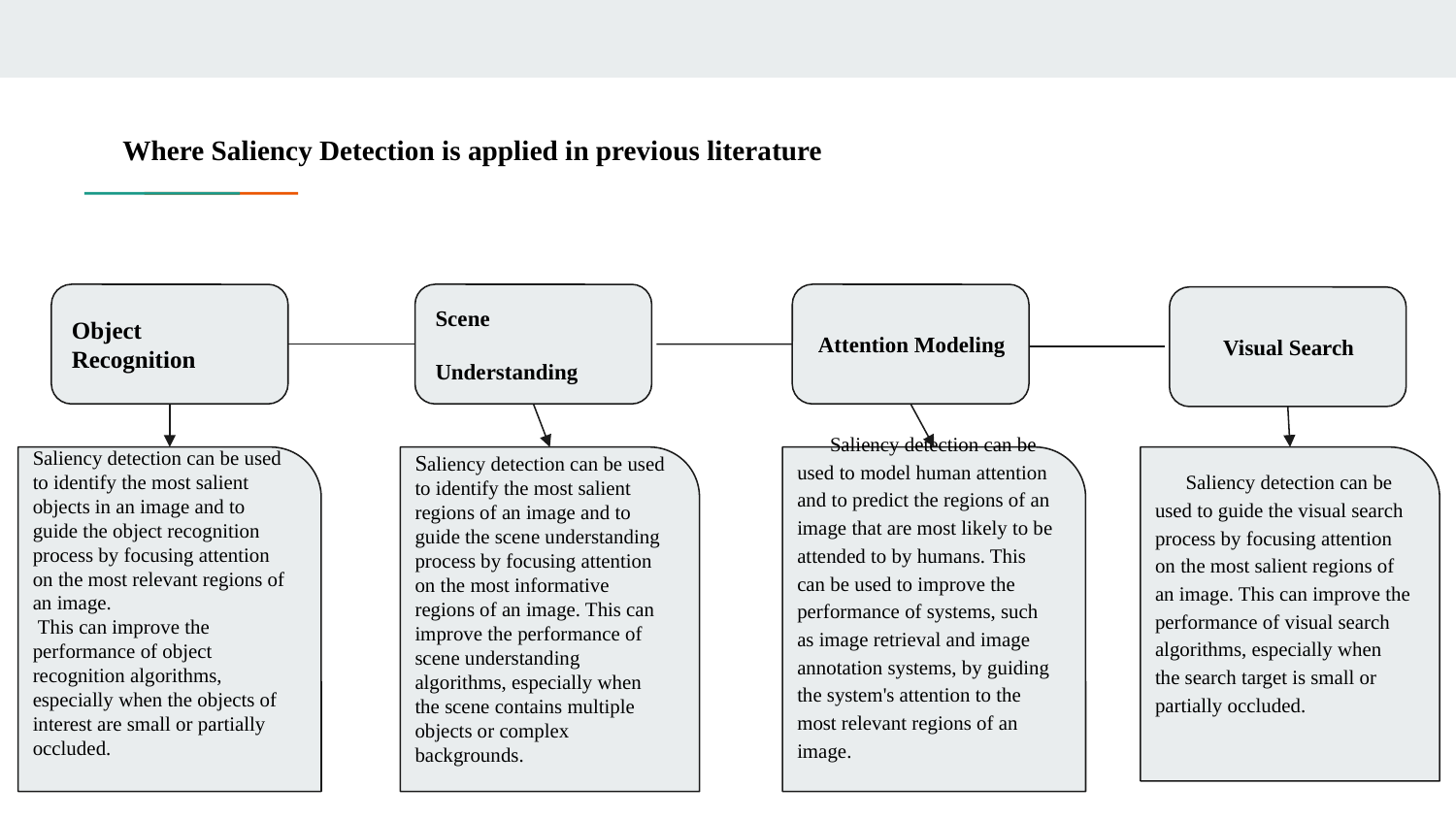

# Where Saliency Detection is applied in previous literature
Object Recognition
Scene                                       Understanding
 Attention Modeling
      Visual Search
Saliency detection can be used to identify the most salient regions of an image and to guide the scene understanding process by focusing attention on the most informative regions of an image. This can improve the performance of scene understanding algorithms, especially when the scene contains multiple objects or complex backgrounds.

         Saliency detection can be used to model human attention and to predict the regions of an image that are most likely to be attended to by humans. This can be used to improve the performance of systems, such as image retrieval and image annotation systems, by guiding the system's attention to the most relevant regions of an image.

Saliency detection can be used to identify the most salient objects in an image and to guide the object recognition process by focusing attention on the most relevant regions of an image.
 This can improve the performance of object recognition algorithms, especially when the objects of interest are small or partially occluded.

       Saliency detection can be used to guide the visual search process by focusing attention on the most salient regions of an image. This can improve the performance of visual search algorithms, especially when the search target is small or partially occluded.